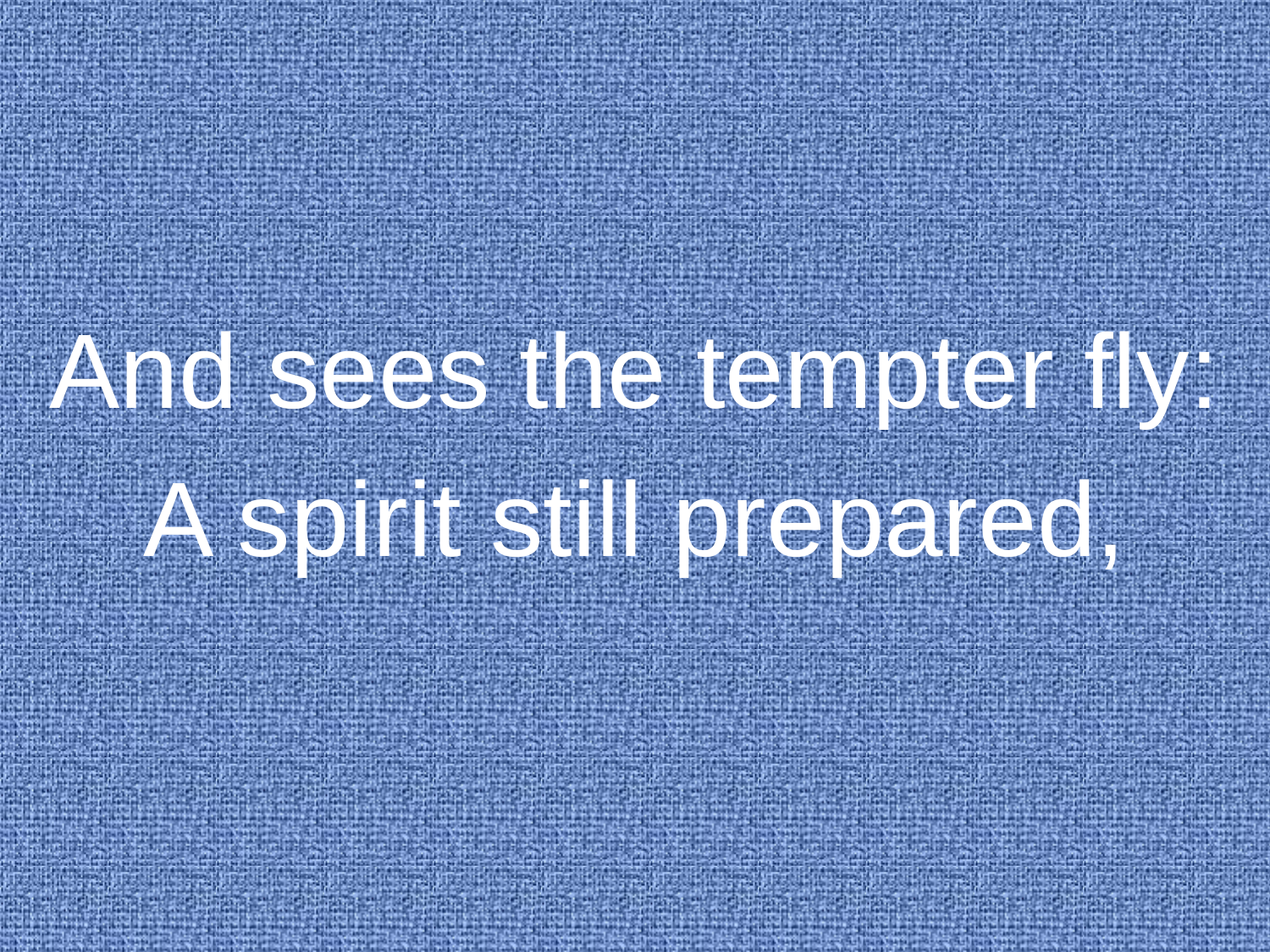

And sees the tempter fly:
A spirit still prepared,